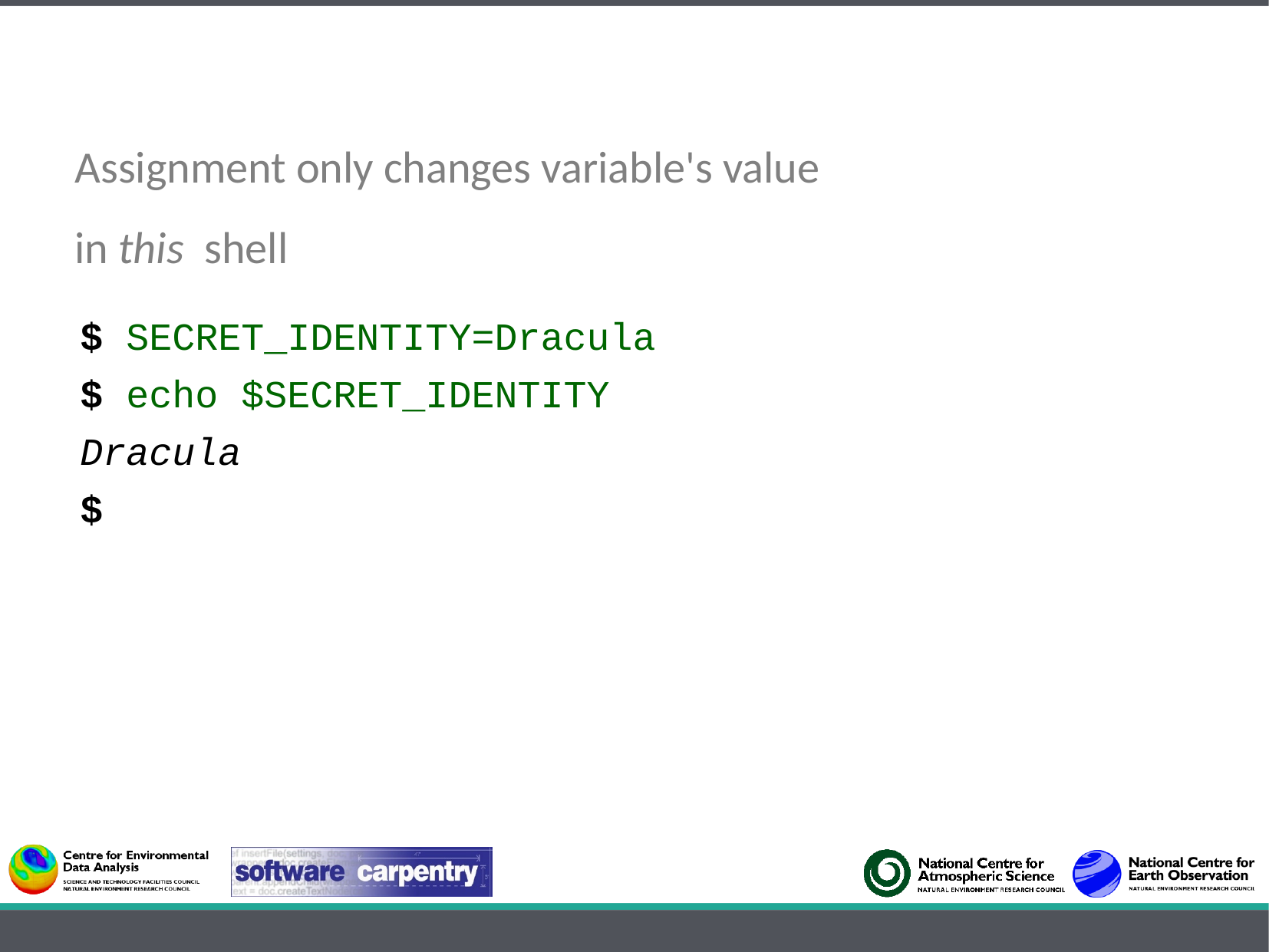

Assignment only changes variable's value
in this  shell
$ SECRET_IDENTITY=Dracula
$ echo $SECRET_IDENTITY
Dracula
$